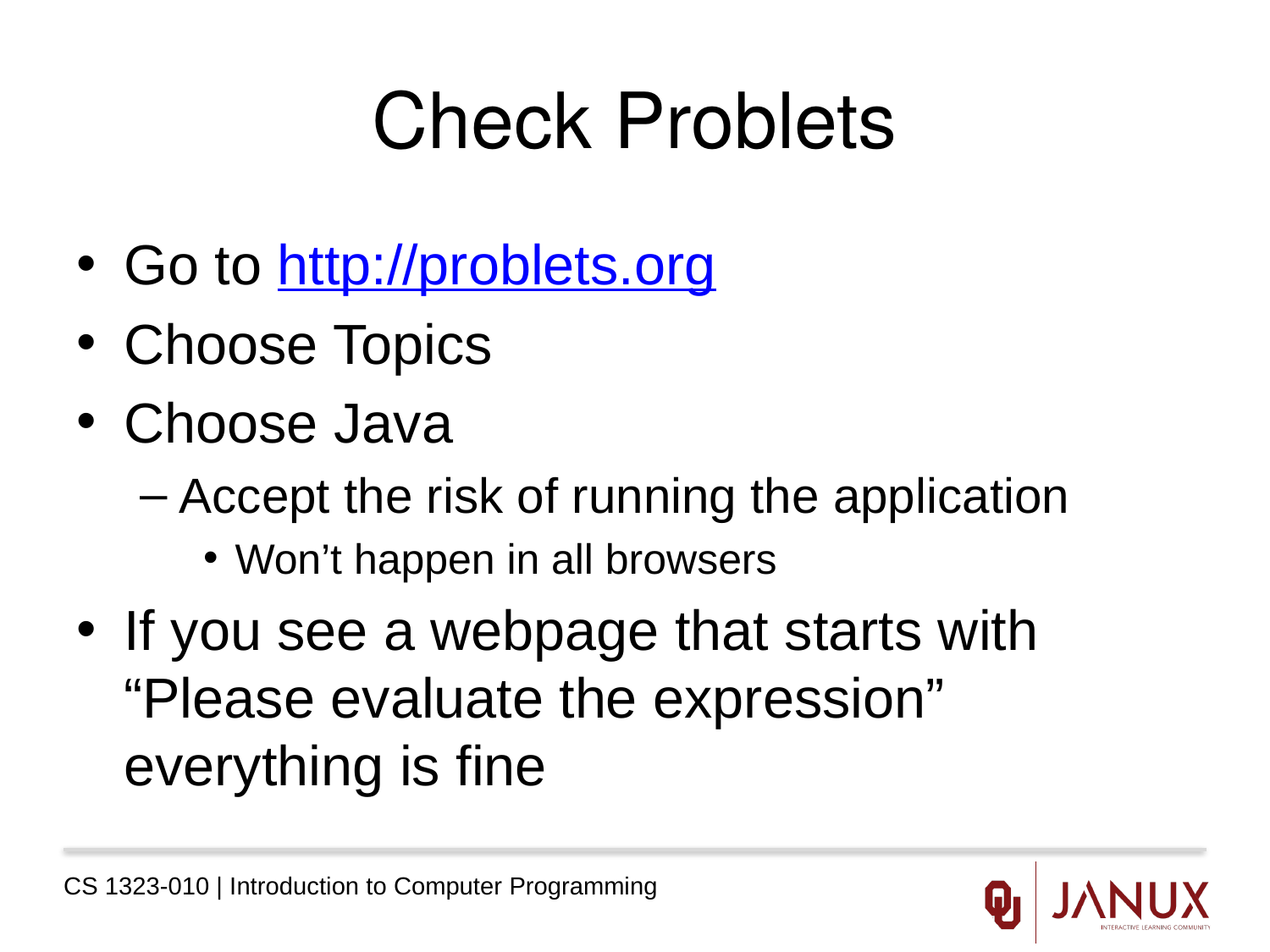

# Check Problets
Go to http://problets.org
Choose Topics
Choose Java
Accept the risk of running the application
Won’t happen in all browsers
If you see a webpage that starts with “Please evaluate the expression” everything is fine